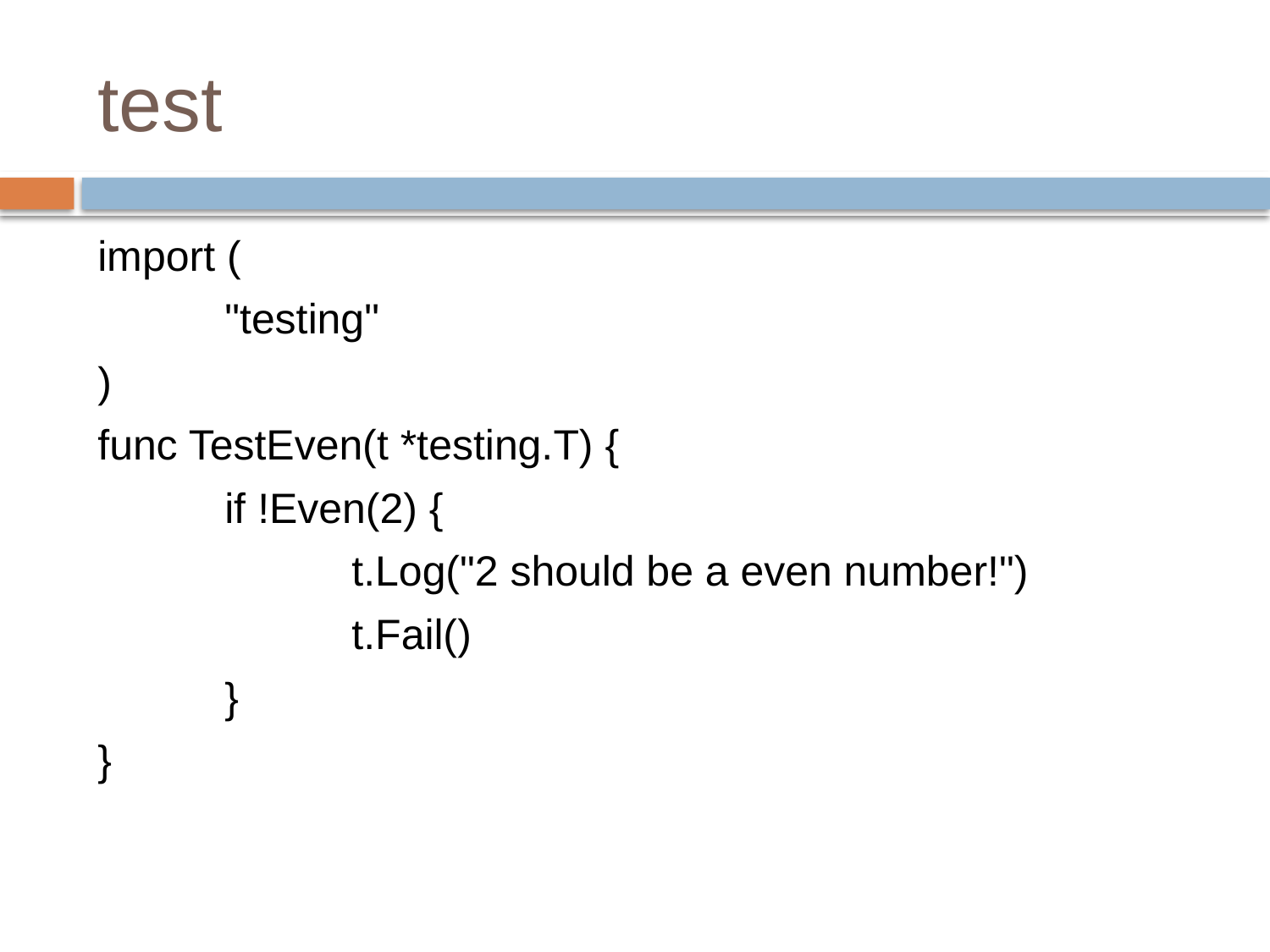

# test
import (
	"testing"
)
func TestEven(t *testing.T) {
	if !Even(2) {
		t.Log("2 should be a even number!")
		t.Fail()
	}
}